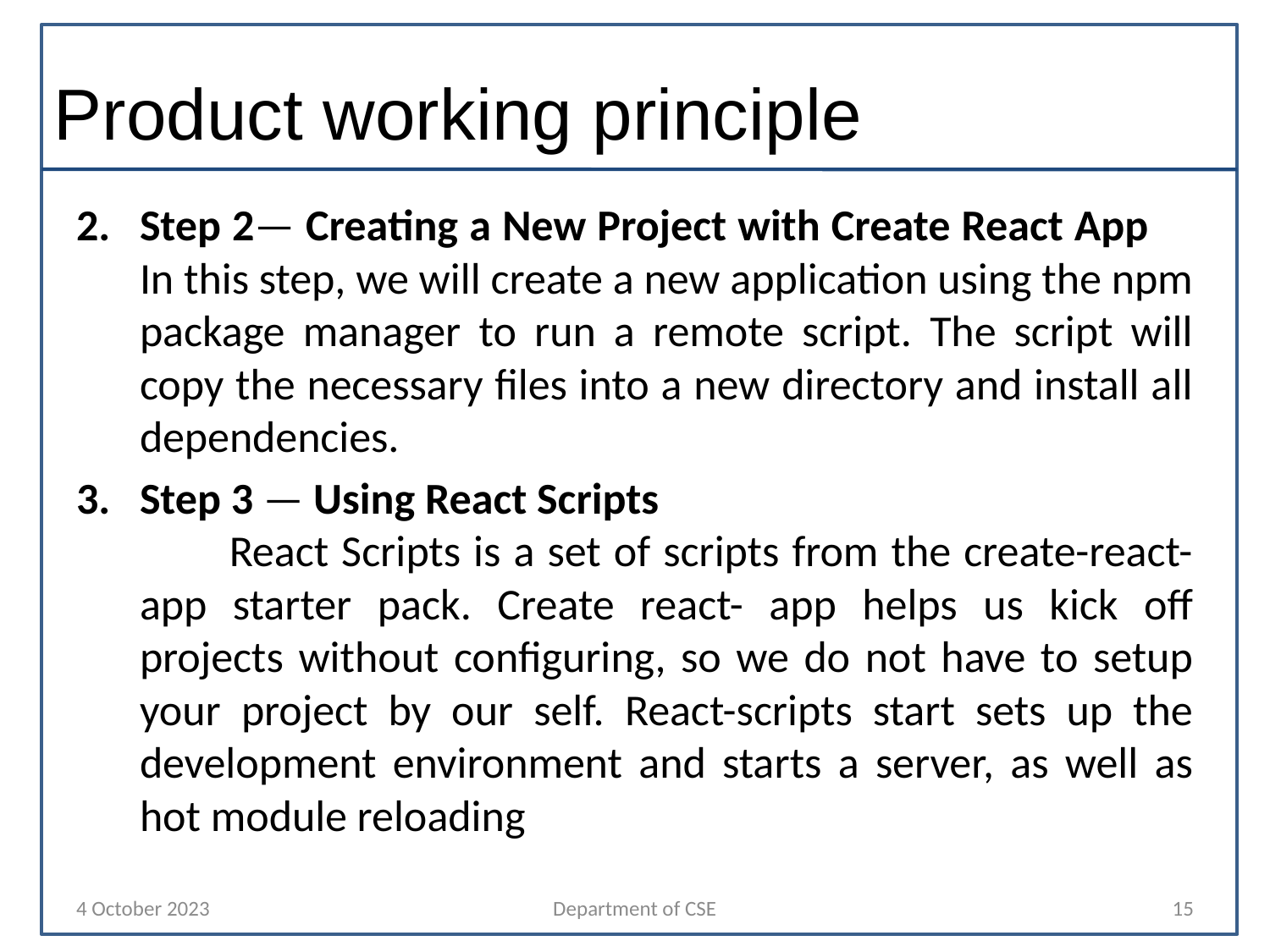

# Product working principle
Step 2— Creating a New Project with Create React App     In this step, we will create a new application using the npm package manager to run a remote script. The script will copy the necessary files into a new directory and install all dependencies.
Step 3 — Using React Scripts                                                             React Scripts is a set of scripts from the create-react-app starter pack. Create react- app helps us kick off projects without configuring, so we do not have to setup your project by our self. React-scripts start sets up the development environment and starts a server, as well as hot module reloading

4 October 2023
Department of CSE
15